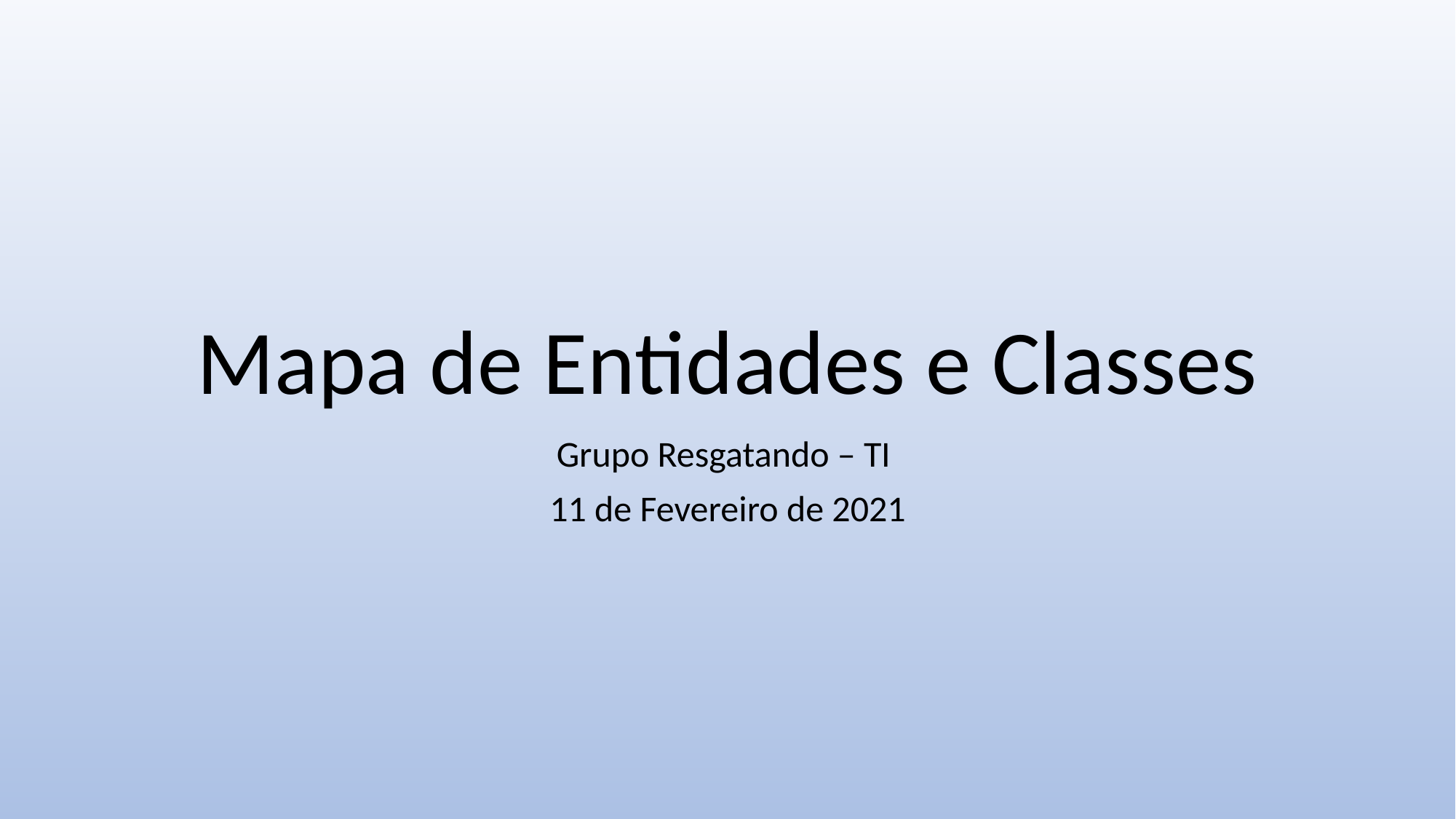

# Mapa de Entidades e Classes
Grupo Resgatando – TI
11 de Fevereiro de 2021